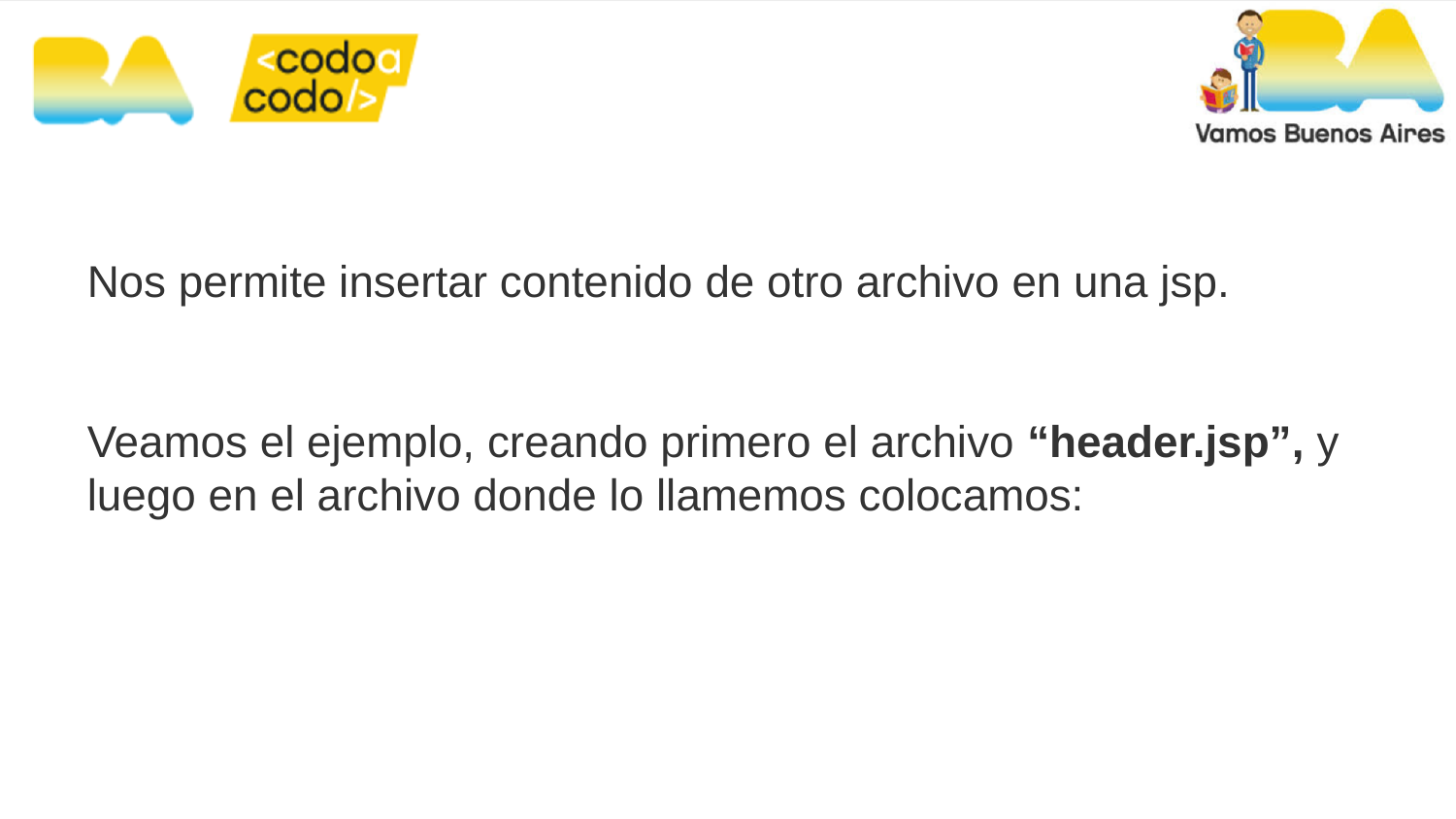

Nos permite insertar contenido de otro archivo en una jsp.

Veamos el ejemplo, creando primero el archivo “header.jsp”, y luego en el archivo donde lo llamemos colocamos: